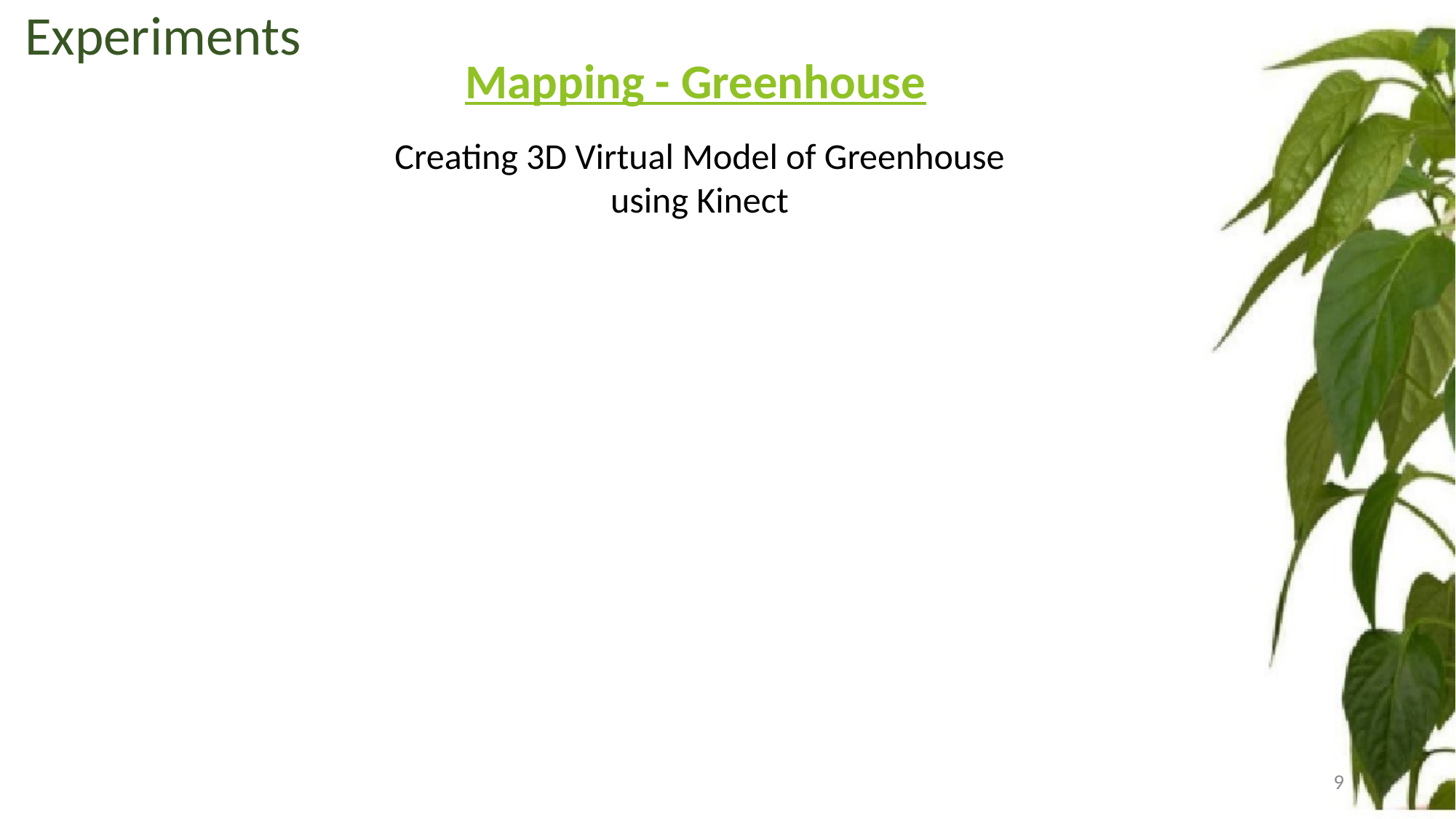

# Experiments
Mapping - Greenhouse
 Creating 3D Virtual Model of Greenhouse
 using Kinect
9